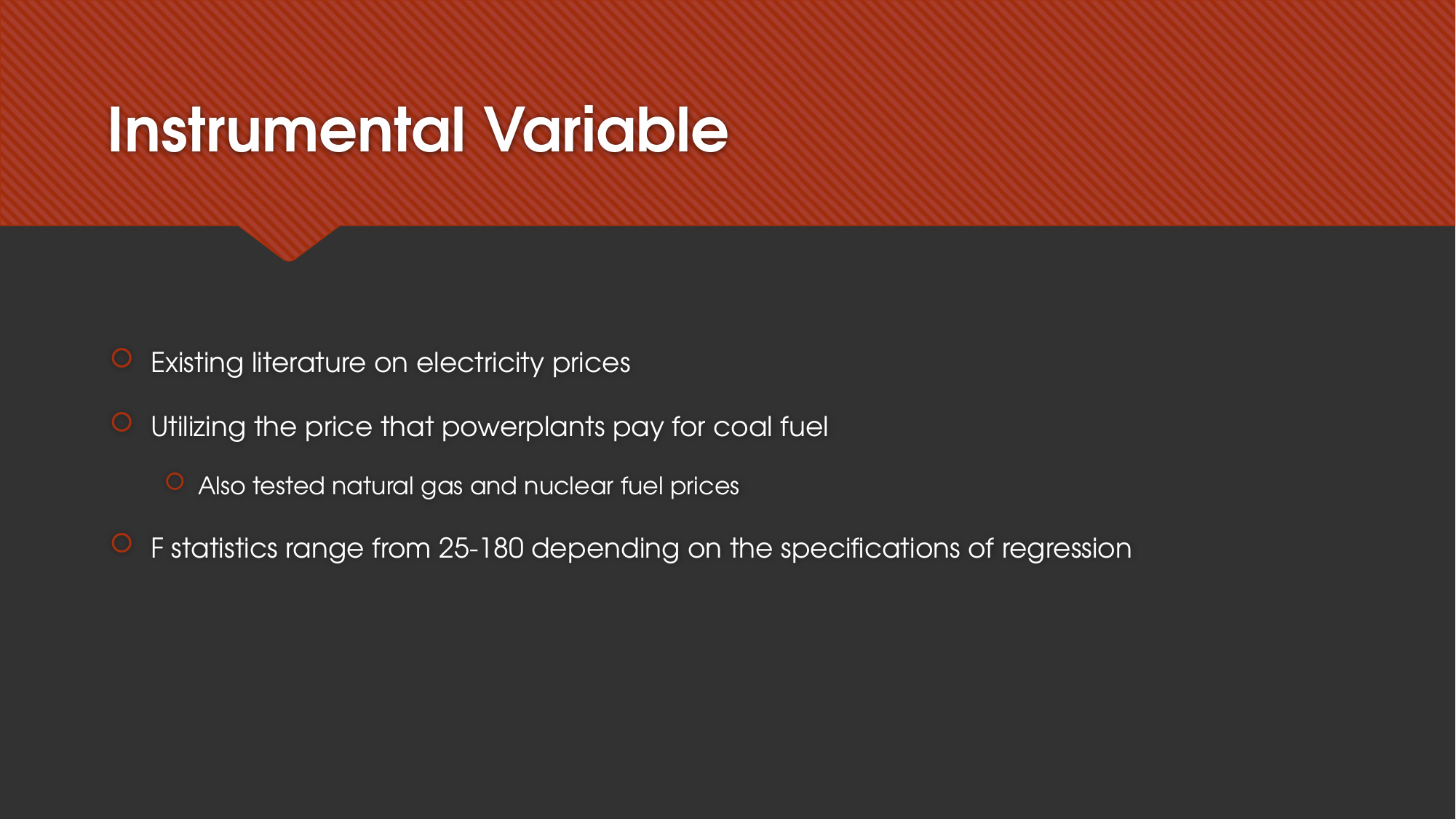

# Instrumental Variable
Existing literature on electricity prices
Utilizing the price that powerplants pay for coal fuel
Also tested natural gas and nuclear fuel prices
F statistics range from 25-180 depending on the specifications of regression